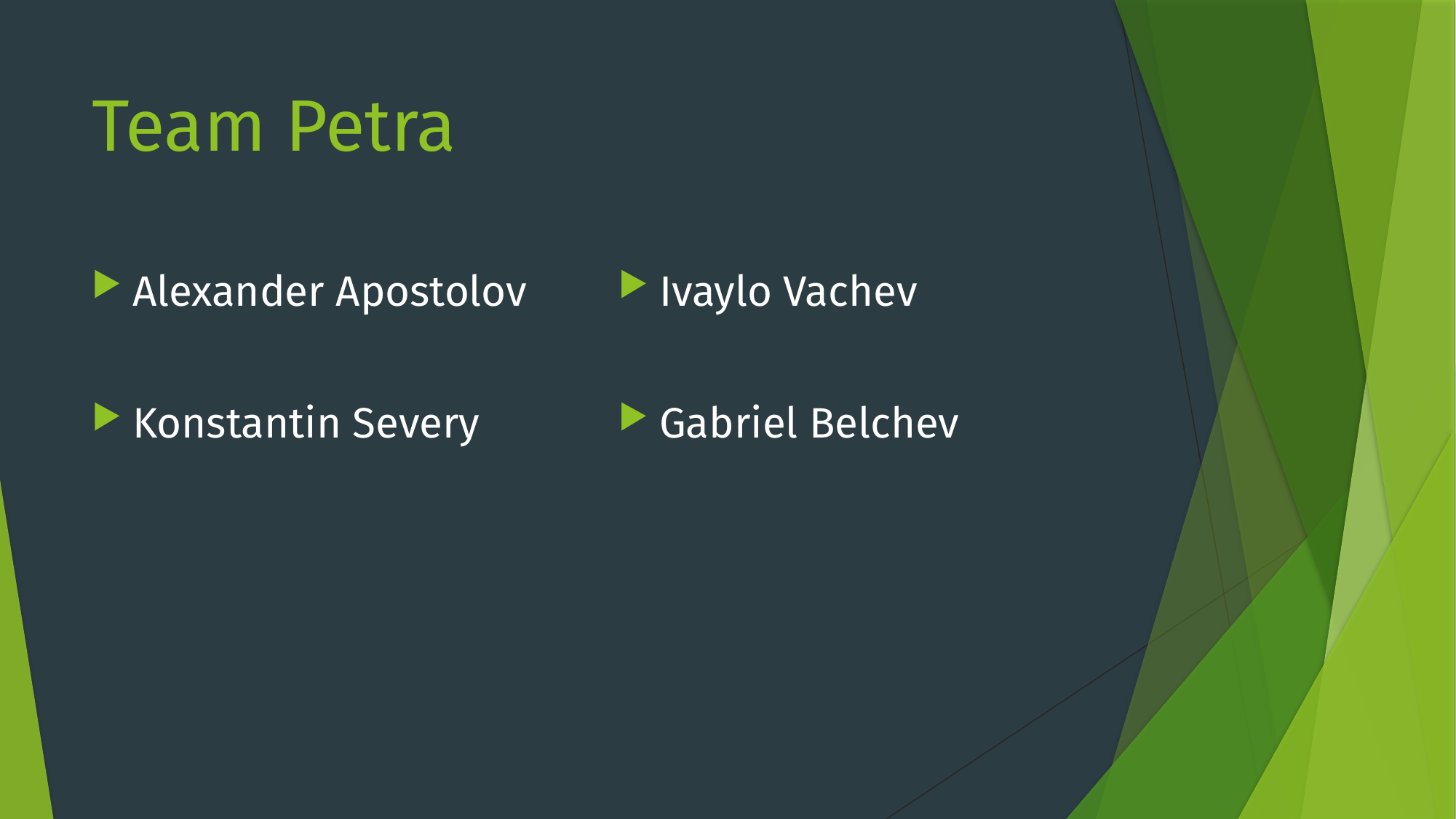

# Team Petra
Alexander Apostolov

Konstantin Severy
Ivaylo Vachev

Gabriel Belchev